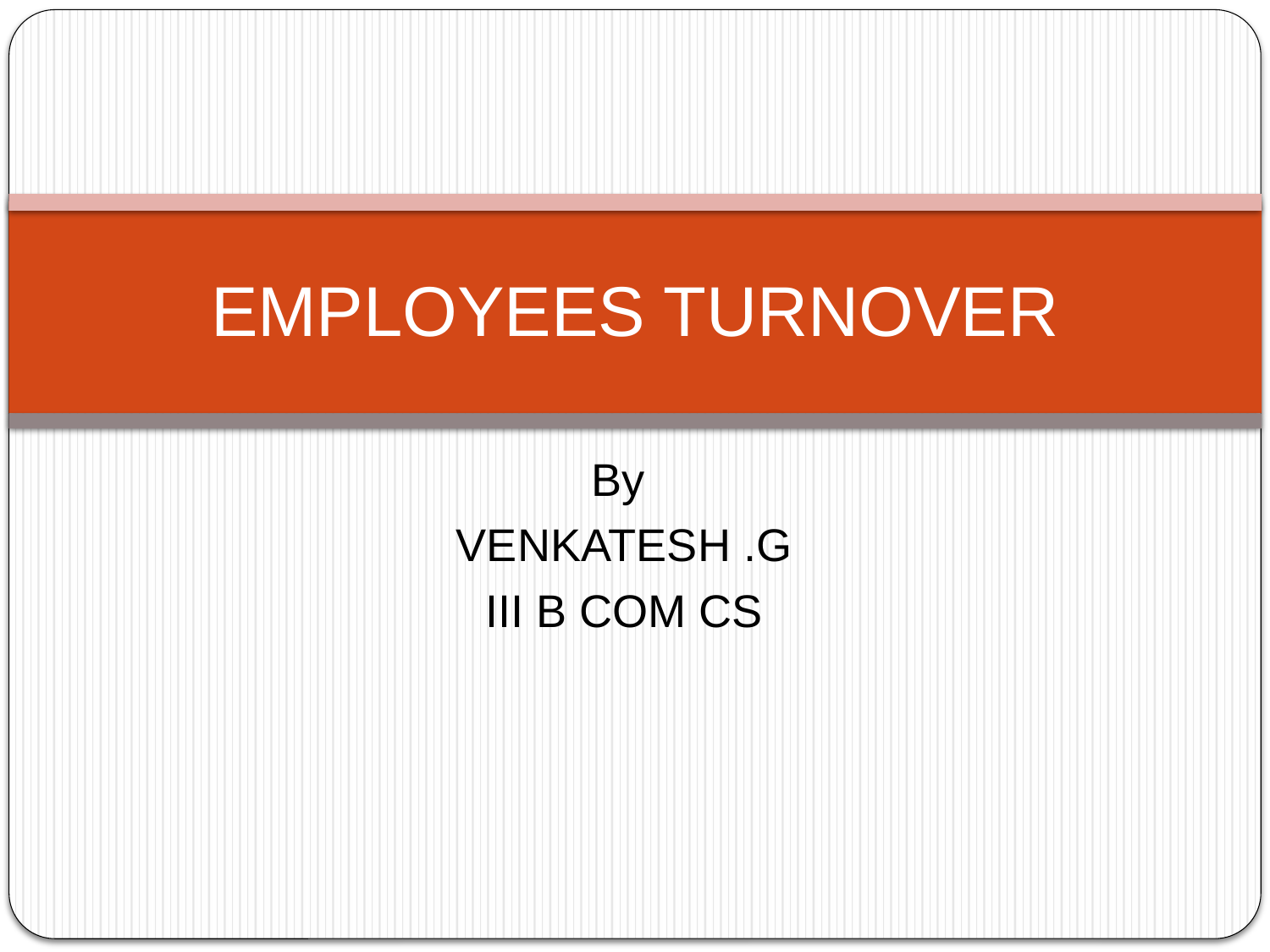

# EMPLOYEES TURNOVER
By
VENKATESH .G
III B COM CS